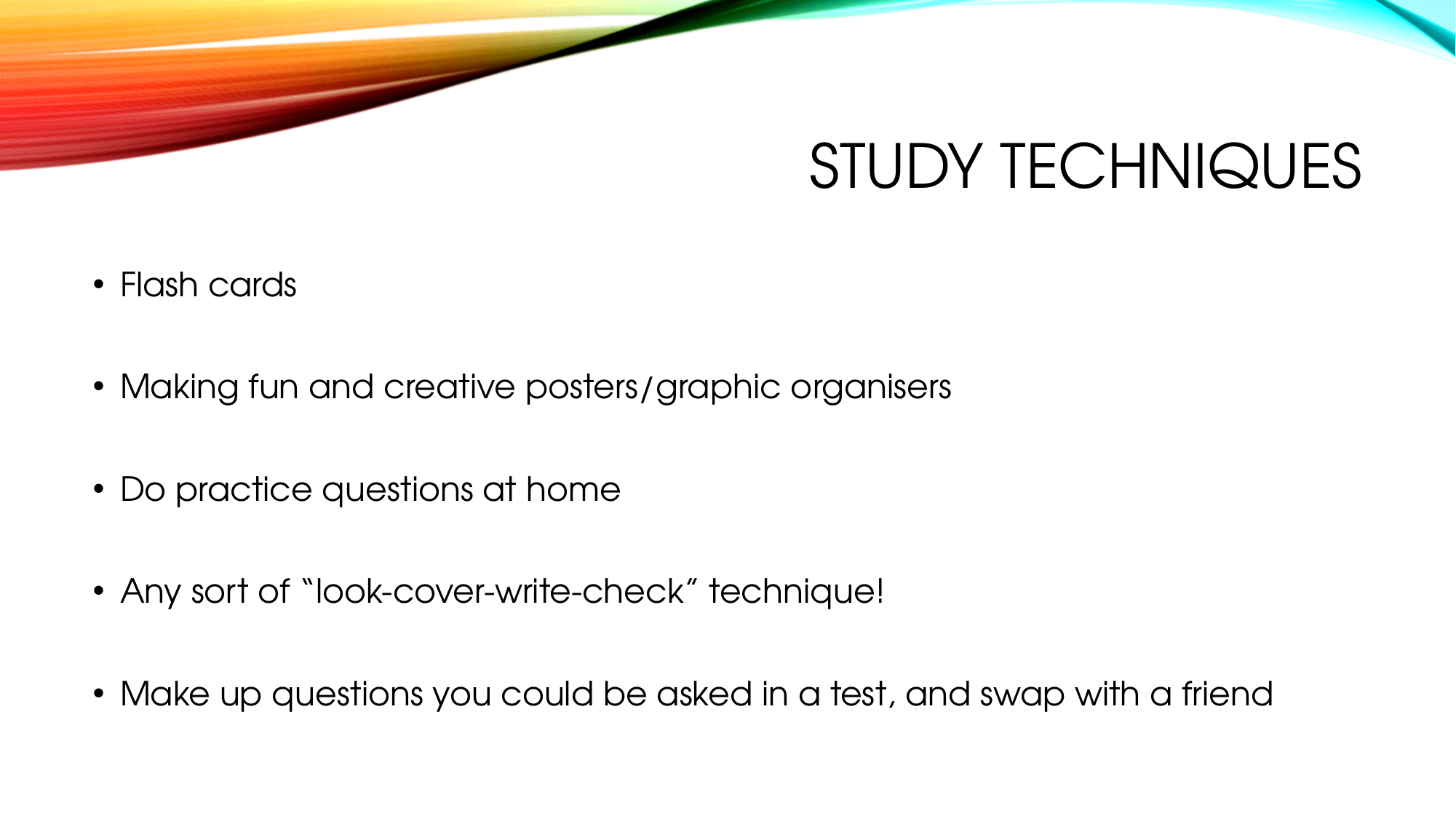

# Study techniques
Flash cards

Making fun and creative posters/graphic organisers

Do practice questions at home

Any sort of “look-cover-write-check” technique!

Make up questions you could be asked in a test, and swap with a friend